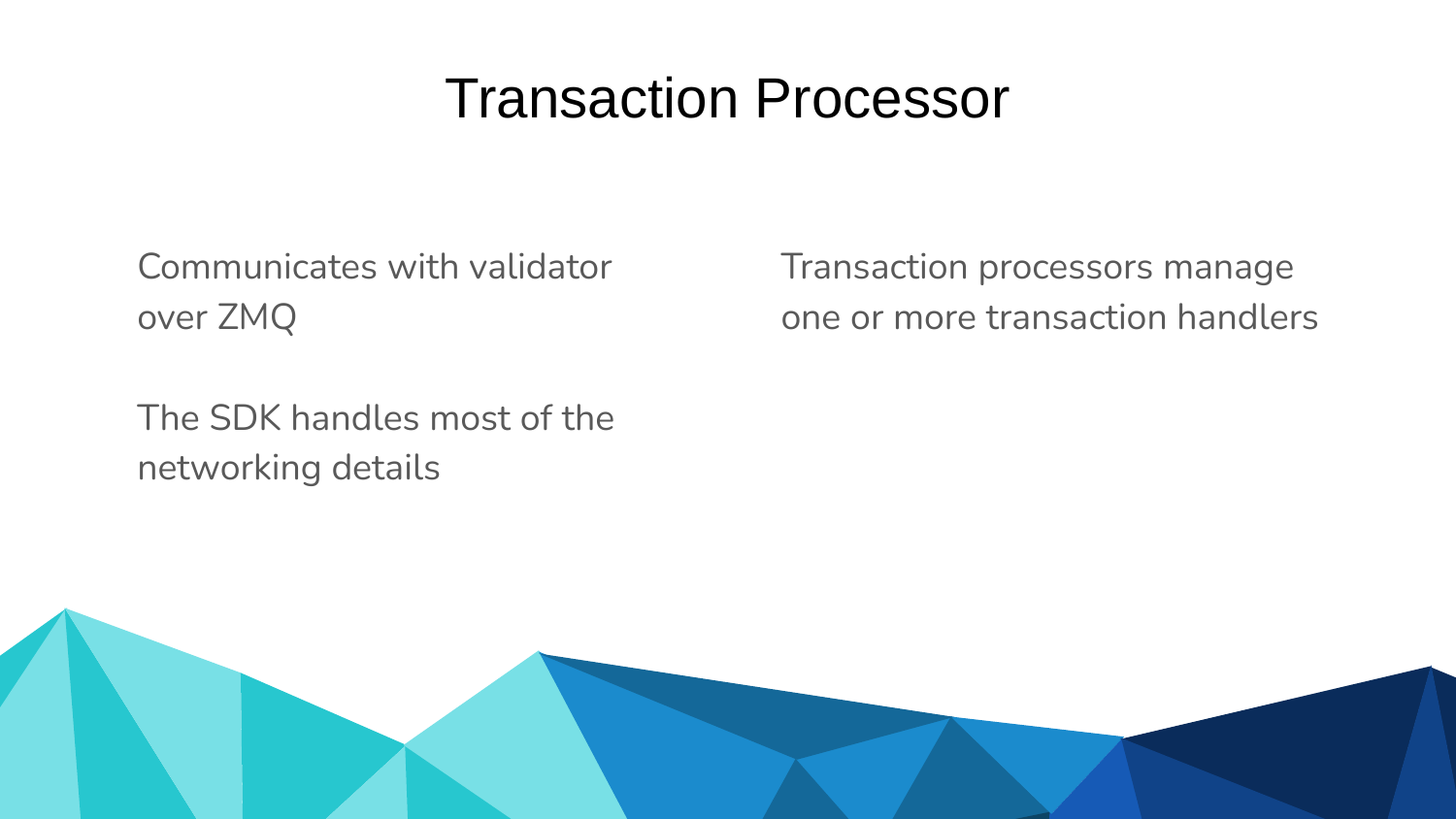

# Transaction Processor
Communicates with validator over ZMQ

The SDK handles most of the networking details

Transaction processors manage one or more transaction handlers